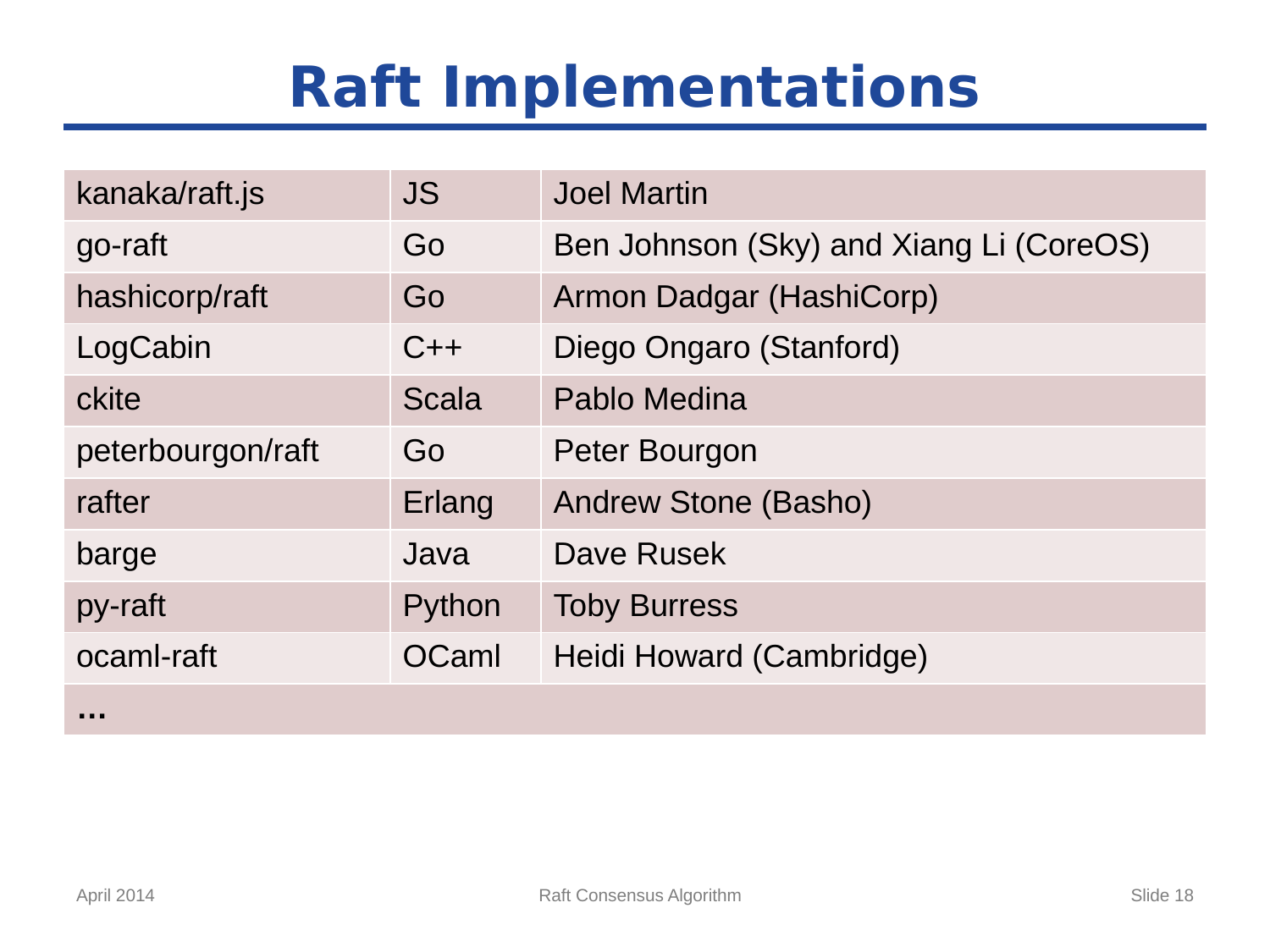

# Raft Implementations
| kanaka/raft.js | JS | Joel Martin |
| --- | --- | --- |
| go-raft | Go | Ben Johnson (Sky) and Xiang Li (CoreOS) |
| hashicorp/raft | Go | Armon Dadgar (HashiCorp) |
| LogCabin | C++ | Diego Ongaro (Stanford) |
| ckite | Scala | Pablo Medina |
| peterbourgon/raft | Go | Peter Bourgon |
| rafter | Erlang | Andrew Stone (Basho) |
| barge | Java | Dave Rusek |
| py-raft | Python | Toby Burress |
| ocaml-raft | OCaml | Heidi Howard (Cambridge) |
| … |  |  |
April 2014
Raft Consensus Algorithm
Slide 18